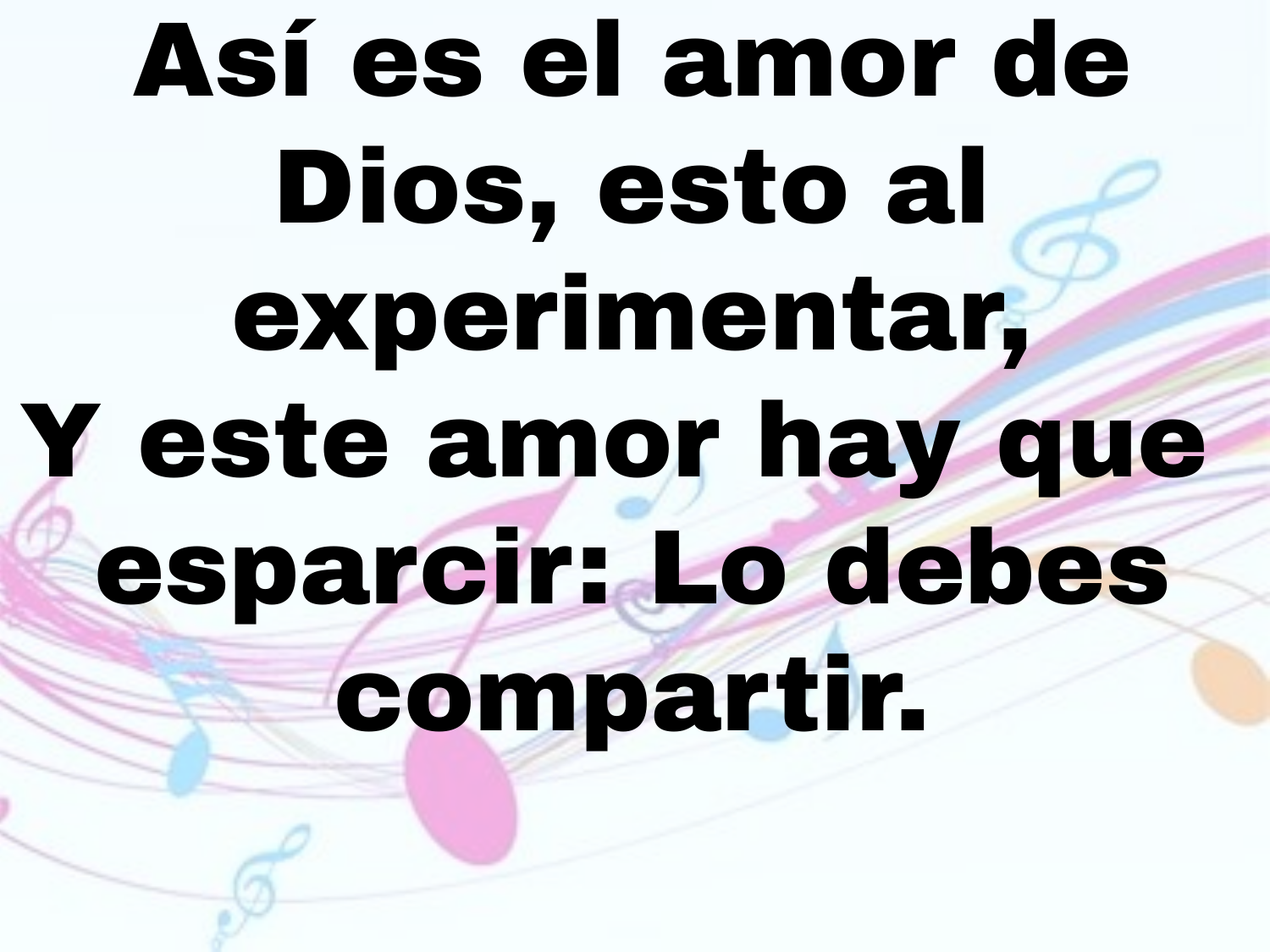

Así es el amor de Dios, esto al experimentar,
Y este amor hay que  esparcir: Lo debes compartir.